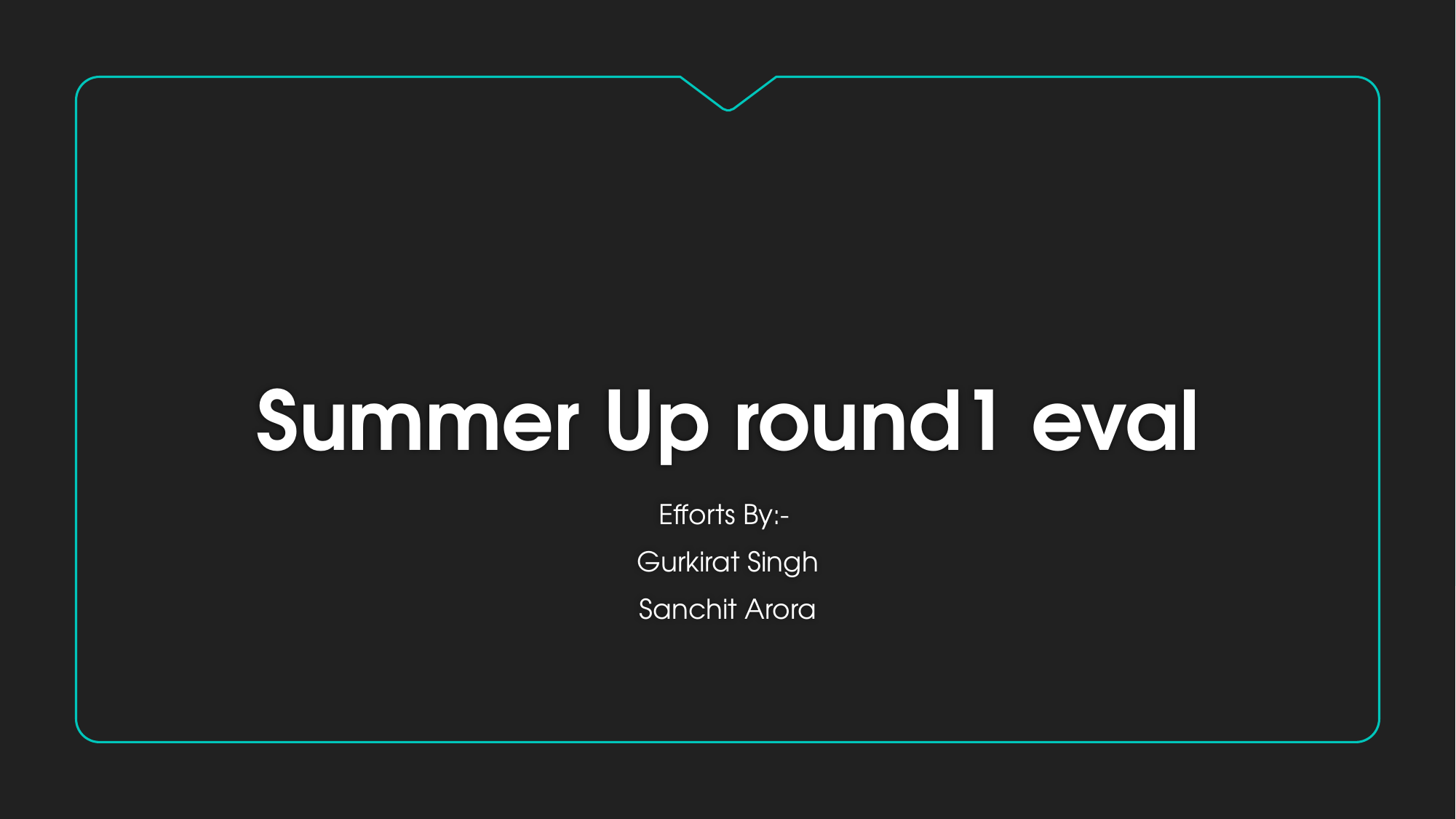

# Summer Up round1 eval
Efforts By:-
Gurkirat Singh
Sanchit Arora